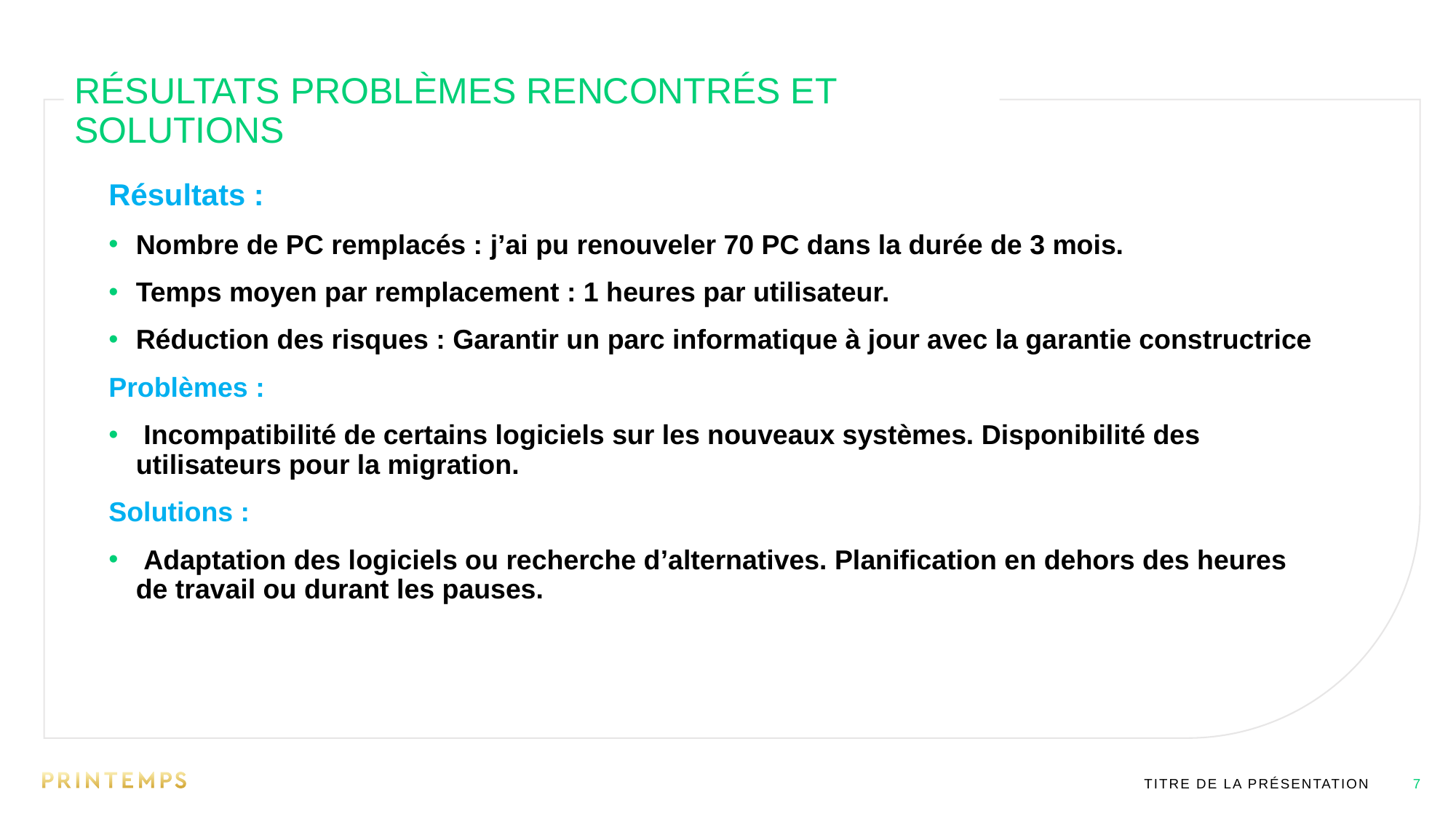

# Résultats Problèmes rencontrés et solutions
Résultats :
Nombre de PC remplacés : j’ai pu renouveler 70 PC dans la durée de 3 mois.
Temps moyen par remplacement : 1 heures par utilisateur.
Réduction des risques : Garantir un parc informatique à jour avec la garantie constructrice
Problèmes :
 Incompatibilité de certains logiciels sur les nouveaux systèmes. Disponibilité des utilisateurs pour la migration.
Solutions :
 Adaptation des logiciels ou recherche d’alternatives. Planification en dehors des heures de travail ou durant les pauses.
7
Titre de la présentation